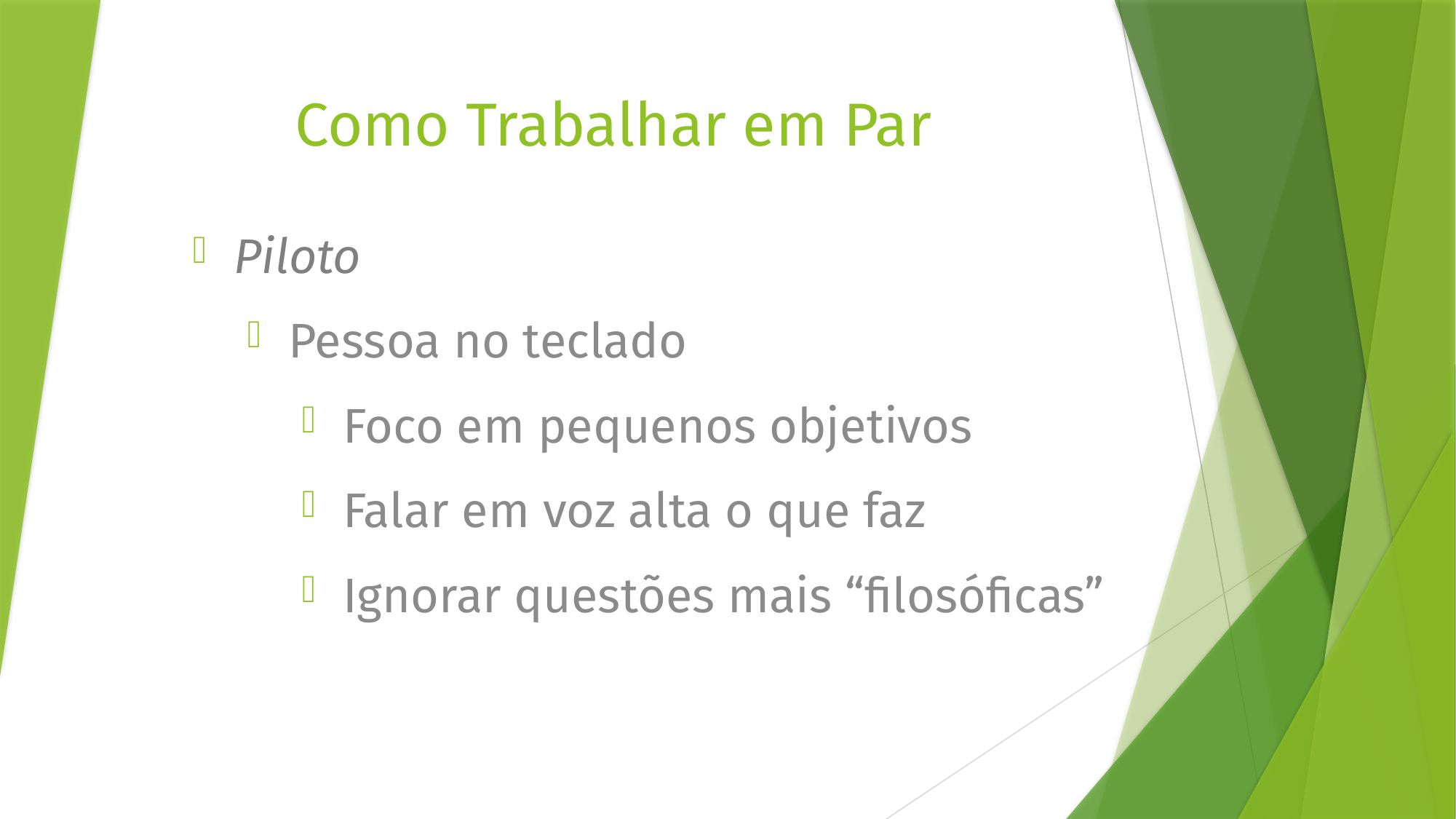

# Como Trabalhar em Par
Piloto
Pessoa no teclado
Foco em pequenos objetivos
Falar em voz alta o que faz
Ignorar questões mais “filosóficas”